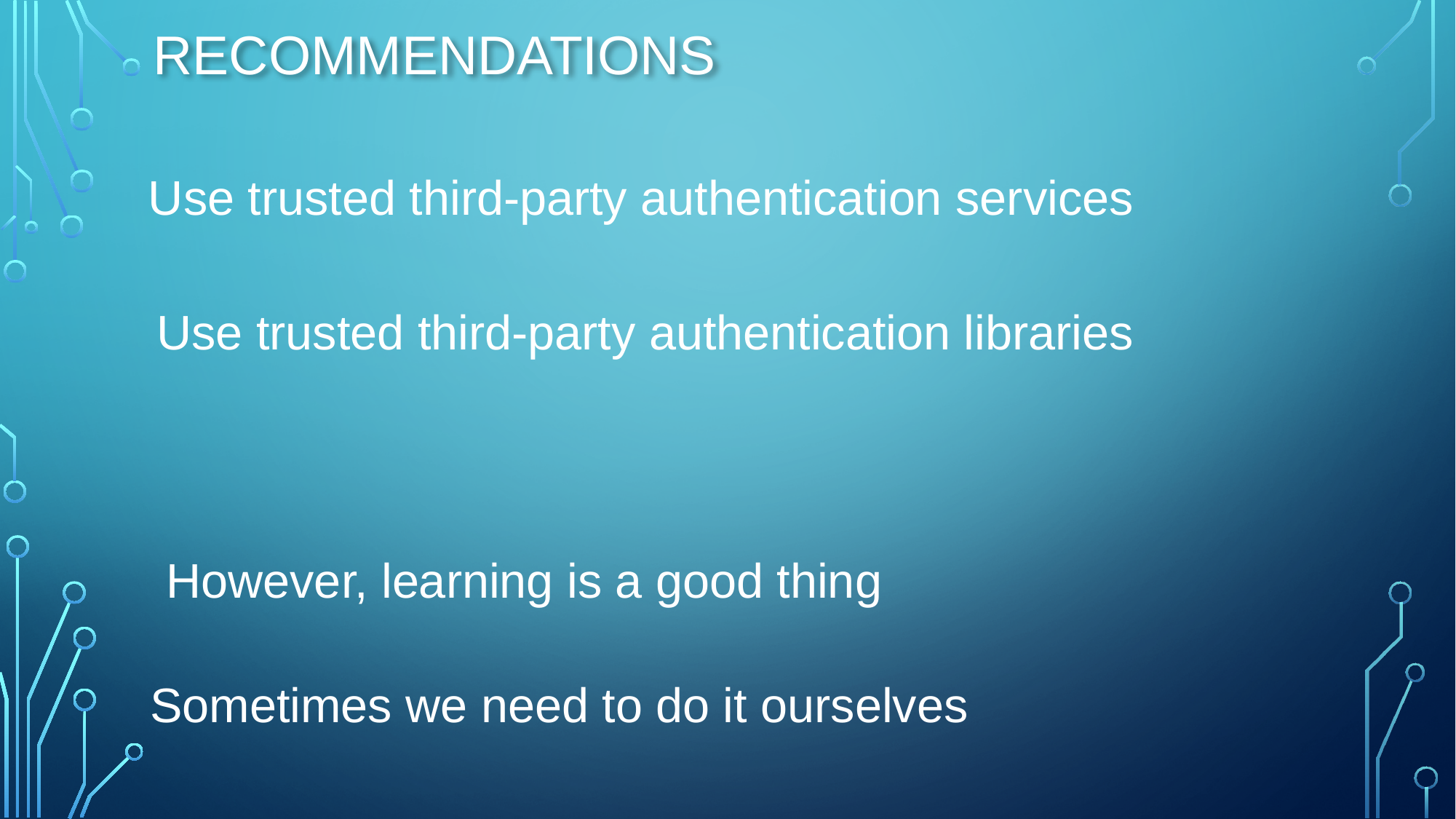

# Recommendations
Use trusted third-party authentication services
Use trusted third-party authentication libraries
However, learning is a good thing
Sometimes we need to do it ourselves